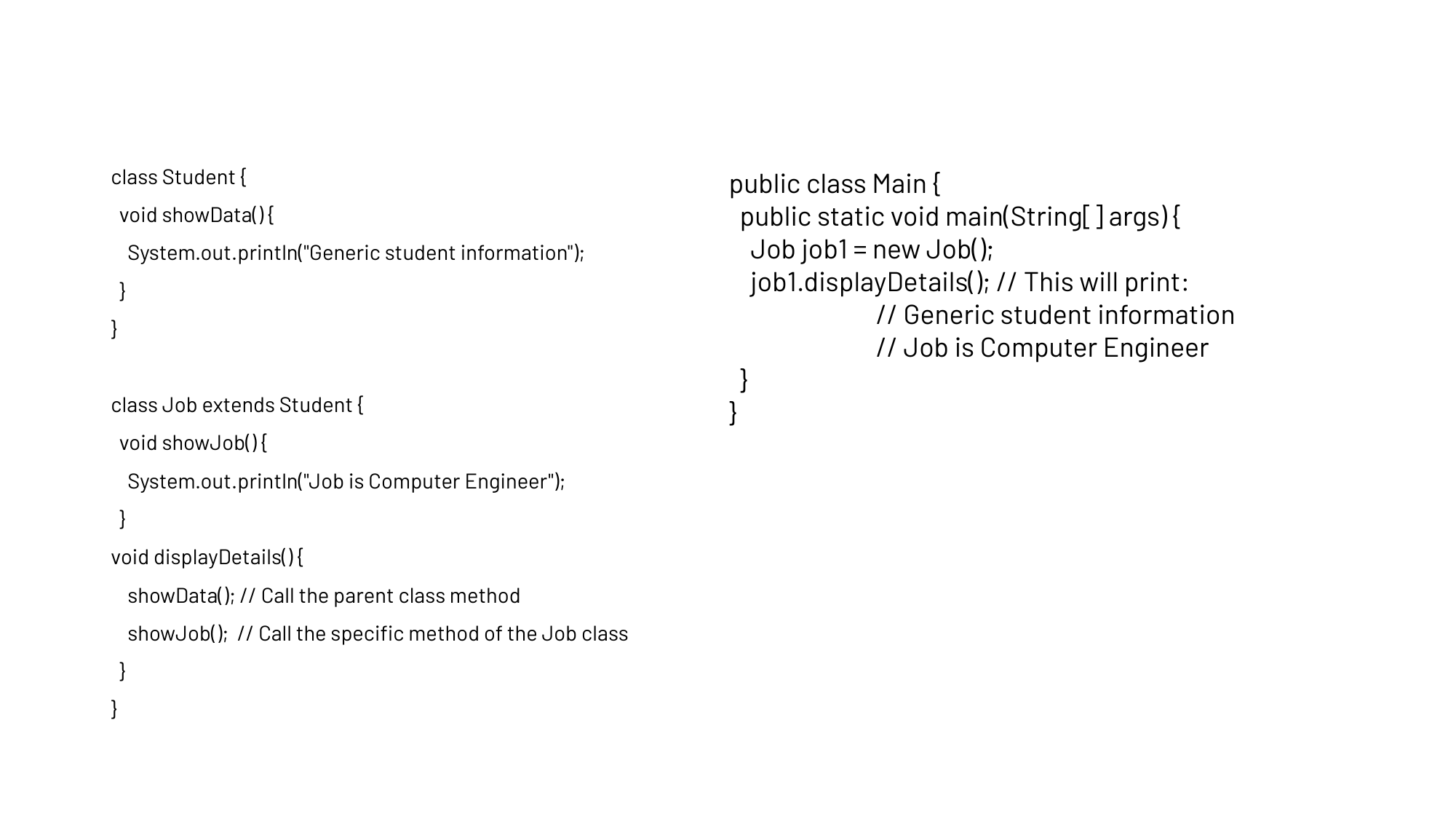

class Student {
  void showData() {
    System.out.println("Generic student information");
  }
}

class Job extends Student {
  void showJob() {
    System.out.println("Job is Computer Engineer");
  }
void displayDetails() {
    showData(); // Call the parent class method
    showJob();  // Call the specific method of the Job class
  }
}

public class Main {
  public static void main(String[] args) {
    Job job1 = new Job();
    job1.displayDetails(); // This will print:
                           // Generic student information
                           // Job is Computer Engineer
  }
}